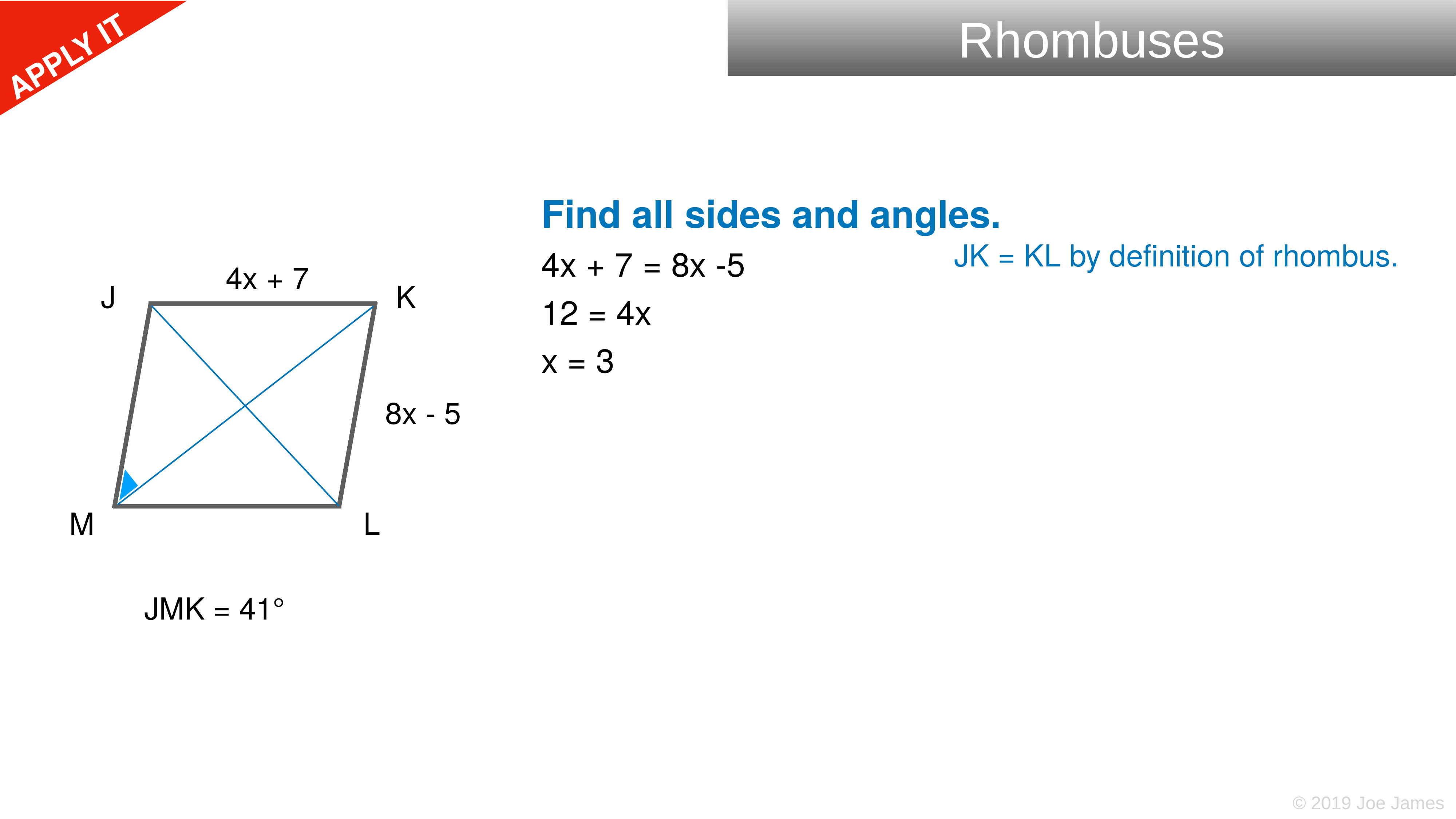

Rhombuses
Find all sides and angles.
4x + 7 = 8x -5
12 = 4x
x = 3

JK = KL by definition of rhombus.
4x + 7
J
K

8x - 5

M
L
JMK = 41°